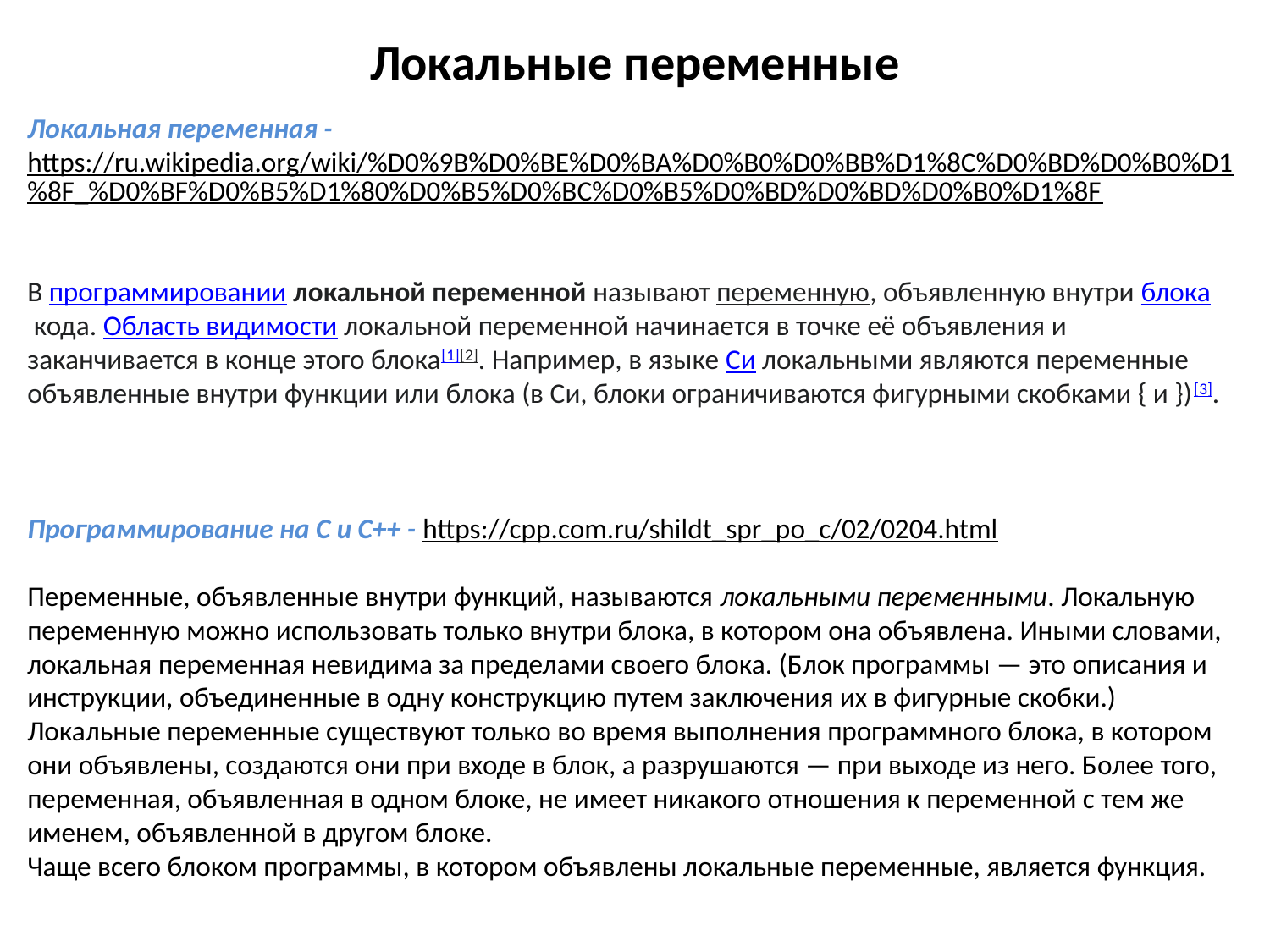

# Локальные переменные
Локальная переменная - https://ru.wikipedia.org/wiki/%D0%9B%D0%BE%D0%BA%D0%B0%D0%BB%D1%8C%D0%BD%D0%B0%D1%8F_%D0%BF%D0%B5%D1%80%D0%B5%D0%BC%D0%B5%D0%BD%D0%BD%D0%B0%D1%8F

В программировании локальной переменной называют переменную, объявленную внутри блока кода. Область видимости локальной переменной начинается в точке её объявления и заканчивается в конце этого блока[1][2]. Например, в языке Си локальными являются переменные объявленные внутри функции или блока (в Си, блоки ограничиваются фигурными скобками { и })[3].

Программирование на C и C++ - https://cpp.com.ru/shildt_spr_po_c/02/0204.html

Переменные, объявленные внутри функций, называются локальными переменными. Локальную переменную можно использовать только внутри блока, в котором она объявлена. Иными словами, локальная переменная невидима за пределами своего блока. (Блок программы — это описания и инструкции, объединенные в одну конструкцию путем заключения их в фигурные скобки.)
Локальные переменные существуют только во время выполнения программного блока, в котором они объявлены, создаются они при входе в блок, а разрушаются — при выходе из него. Более того, переменная, объявленная в одном блоке, не имеет никакого отношения к переменной с тем же именем, объявленной в другом блоке.
Чаще всего блоком программы, в котором объявлены локальные переменные, является функция.